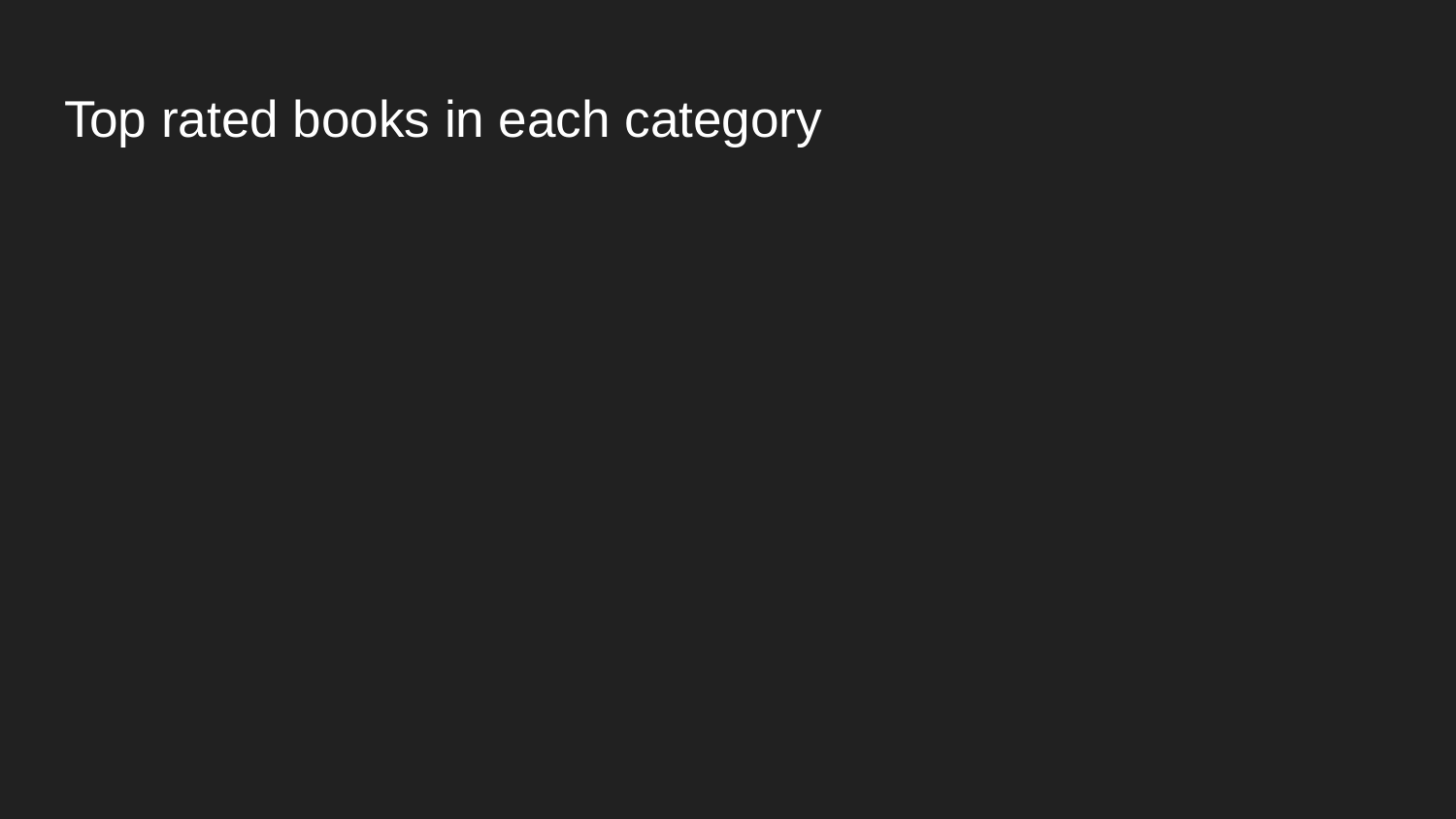

# Top rated books in each category